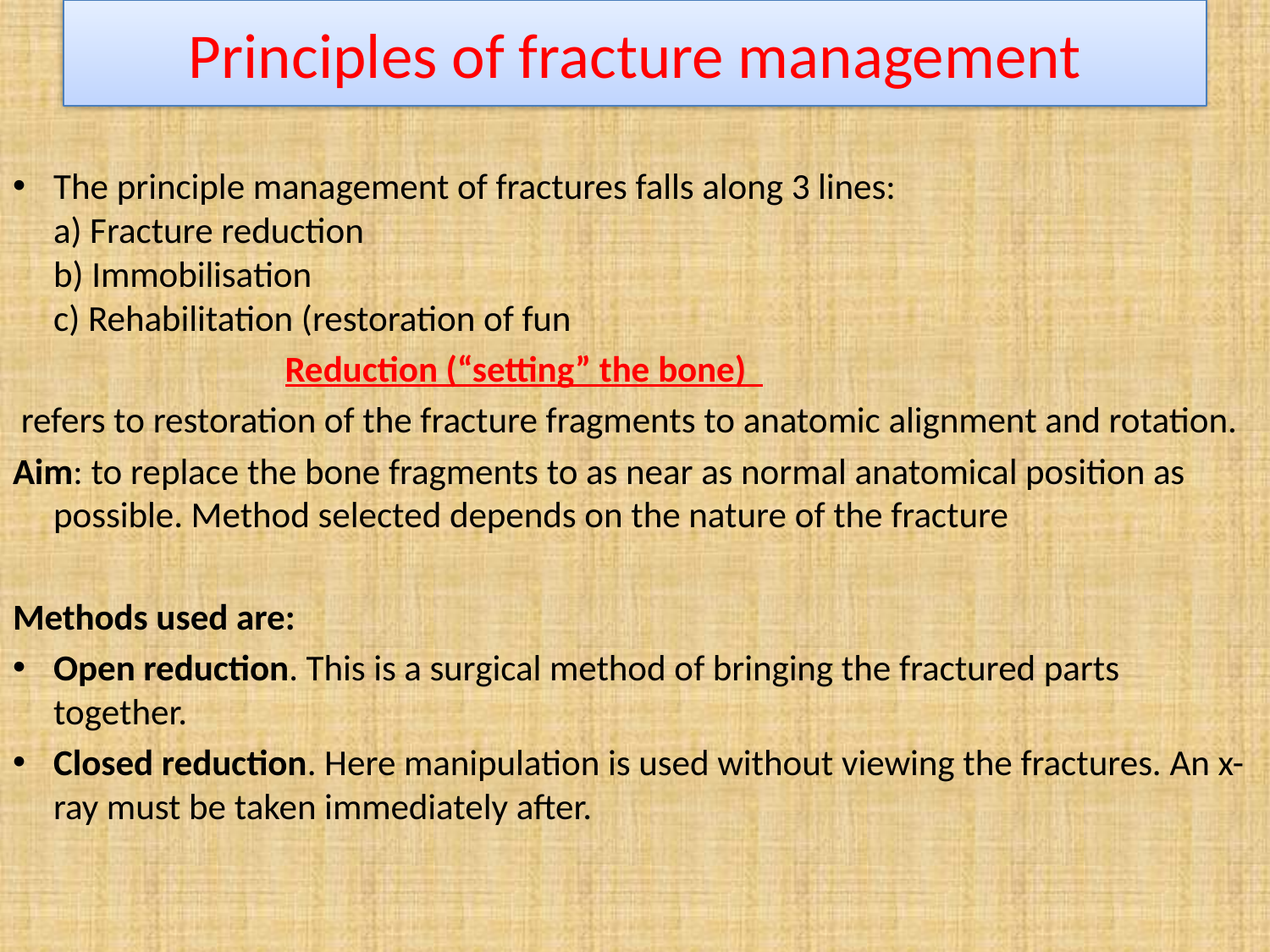

# Principles of fracture management

The principle management of fractures falls along 3 lines:
a) Fracture reduction
b) Immobilisation
c) Rehabilitation (restoration of fun
                                 Reduction (“setting” the bone)
 refers to restoration of the fracture fragments to anatomic alignment and rotation.
Aim: to replace the bone fragments to as near as normal anatomical position as possible. Method selected depends on the nature of the fracture

Methods used are:
Open reduction. This is a surgical method of bringing the fractured parts together.
Closed reduction. Here manipulation is used without viewing the fractures. An x-ray must be taken immediately after.